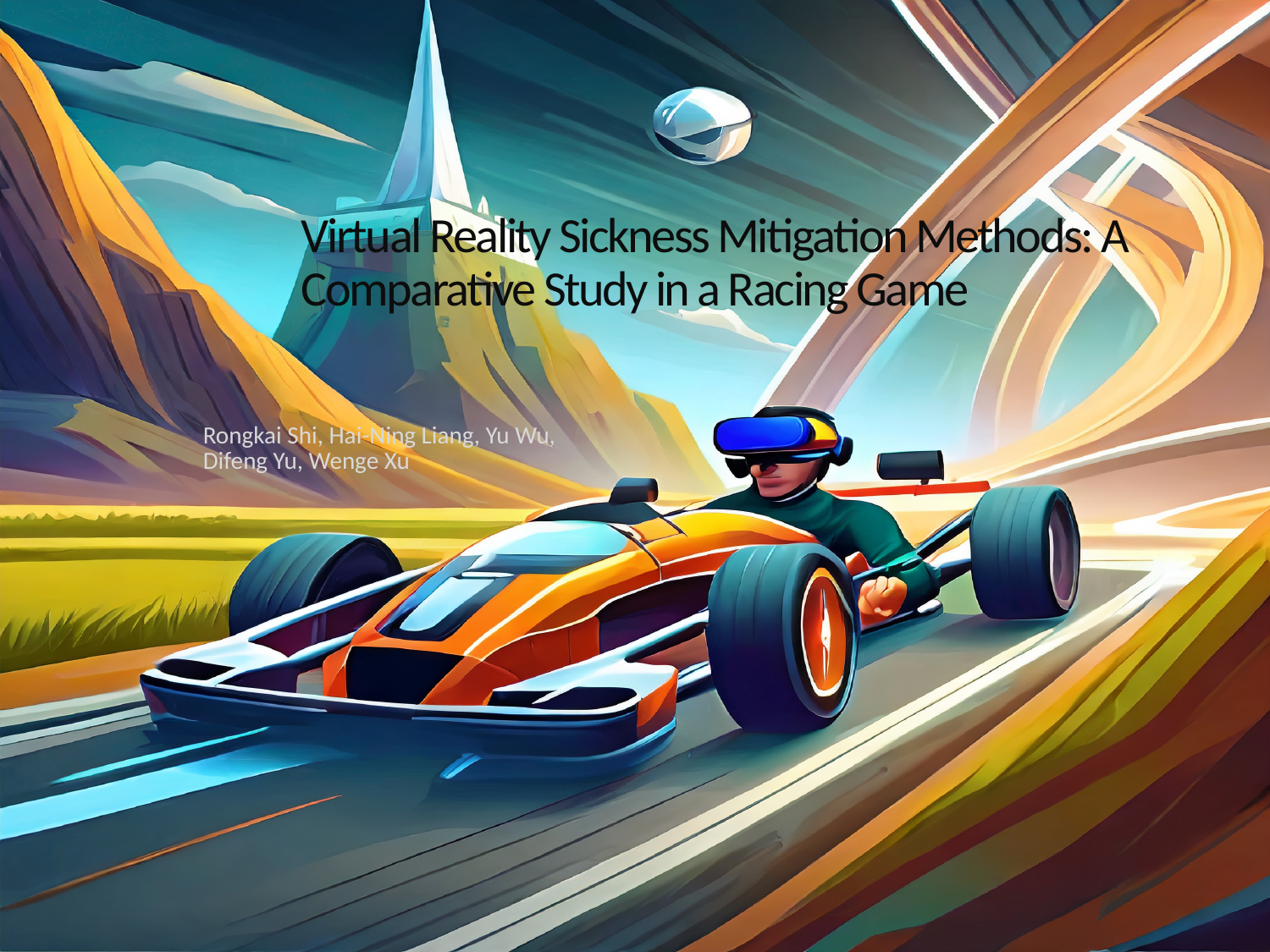

# Virtual Reality Sickness Mitigation Methods: A Comparative Study in a Racing Game
Rongkai Shi, Hai-Ning Liang, Yu Wu, Difeng Yu, Wenge Xu